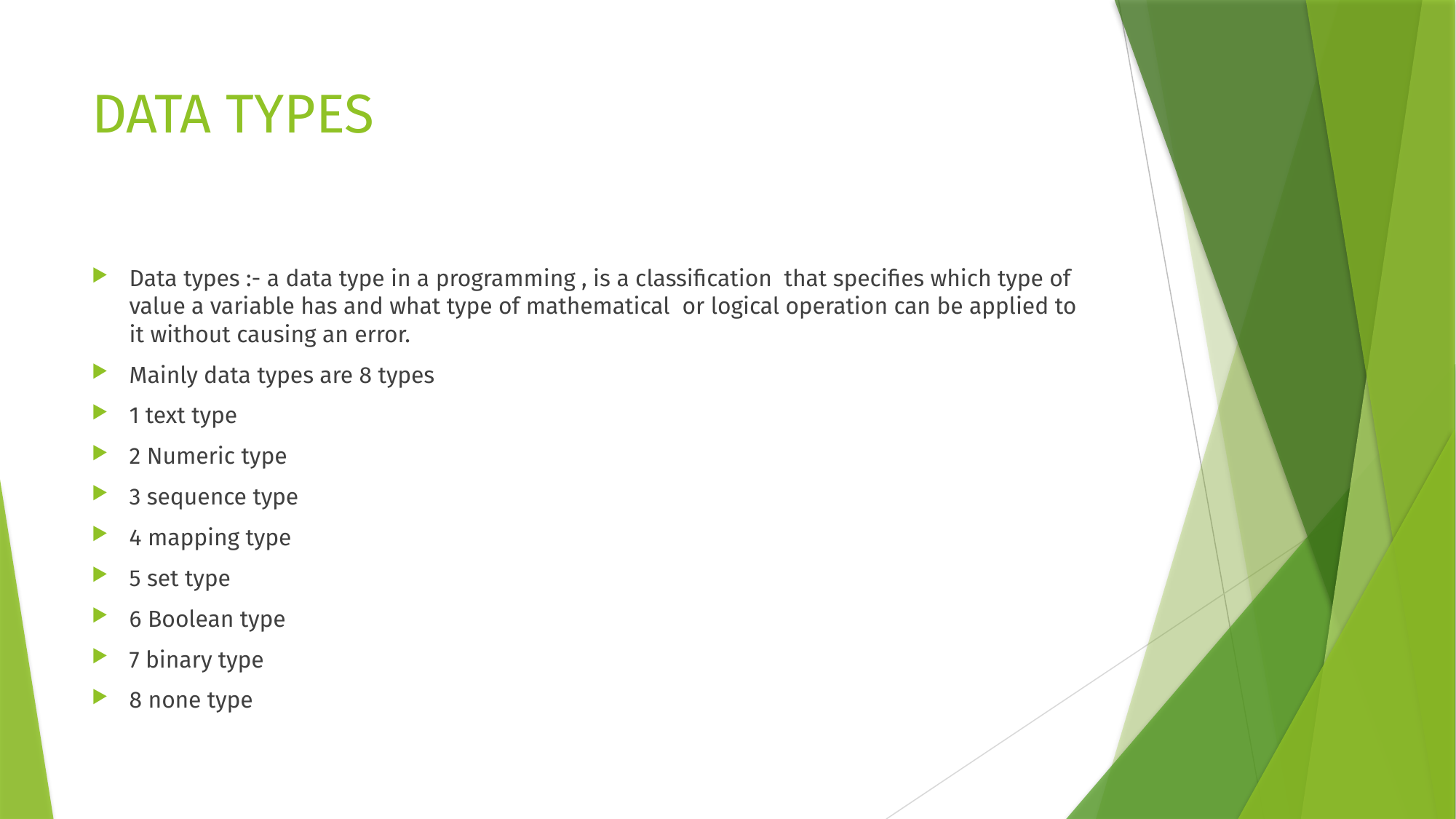

# DATA TYPES
Data types :- a data type in a programming , is a classification  that specifies which type of value a variable has and what type of mathematical  or logical operation can be applied to it without causing an error.
Mainly data types are 8 types
1 text type
2 Numeric type
3 sequence type
4 mapping type
5 set type
6 Boolean type
7 binary type
8 none type